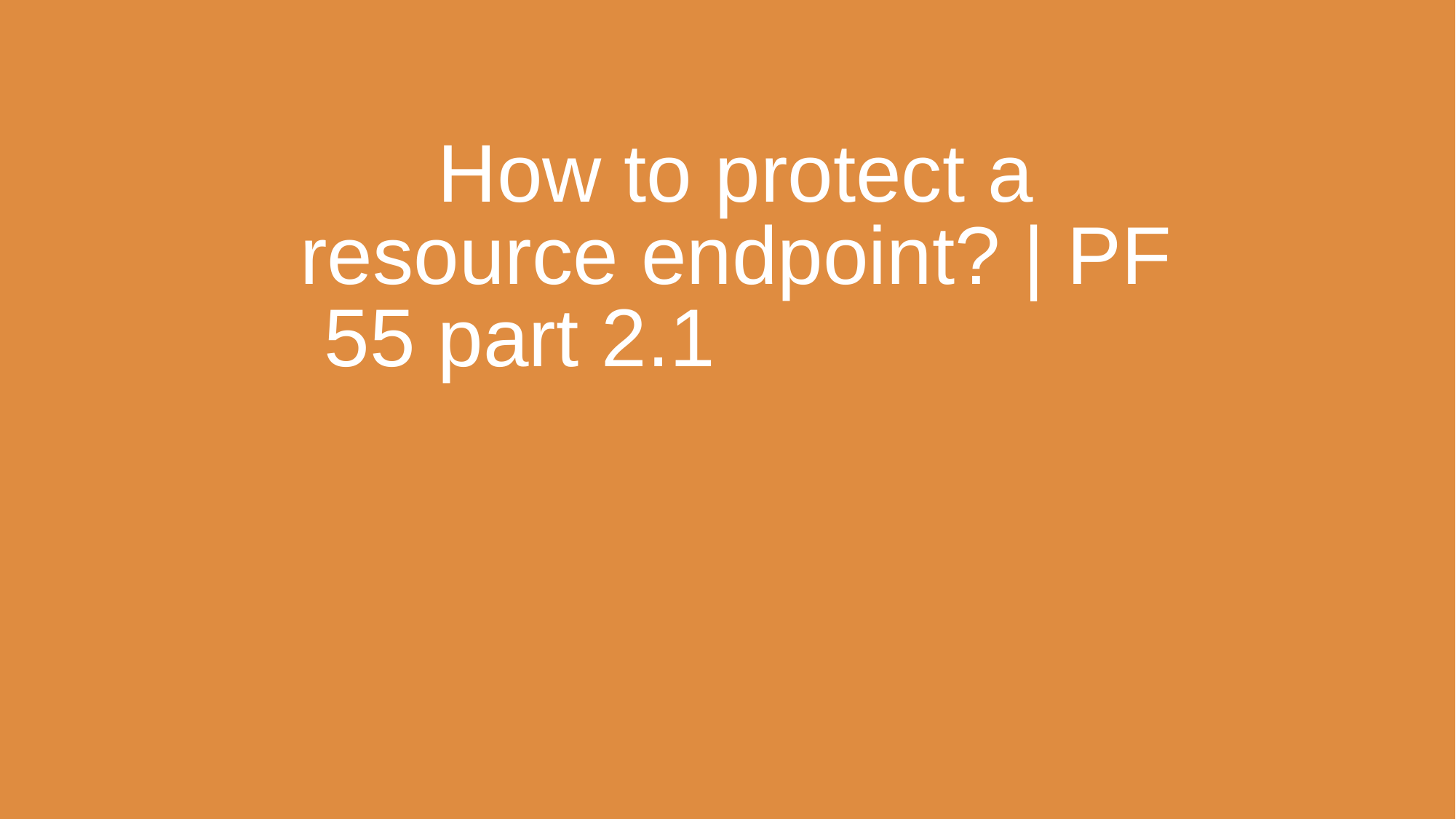

How to protect a resource endpoint? | PF 55 part 2.1